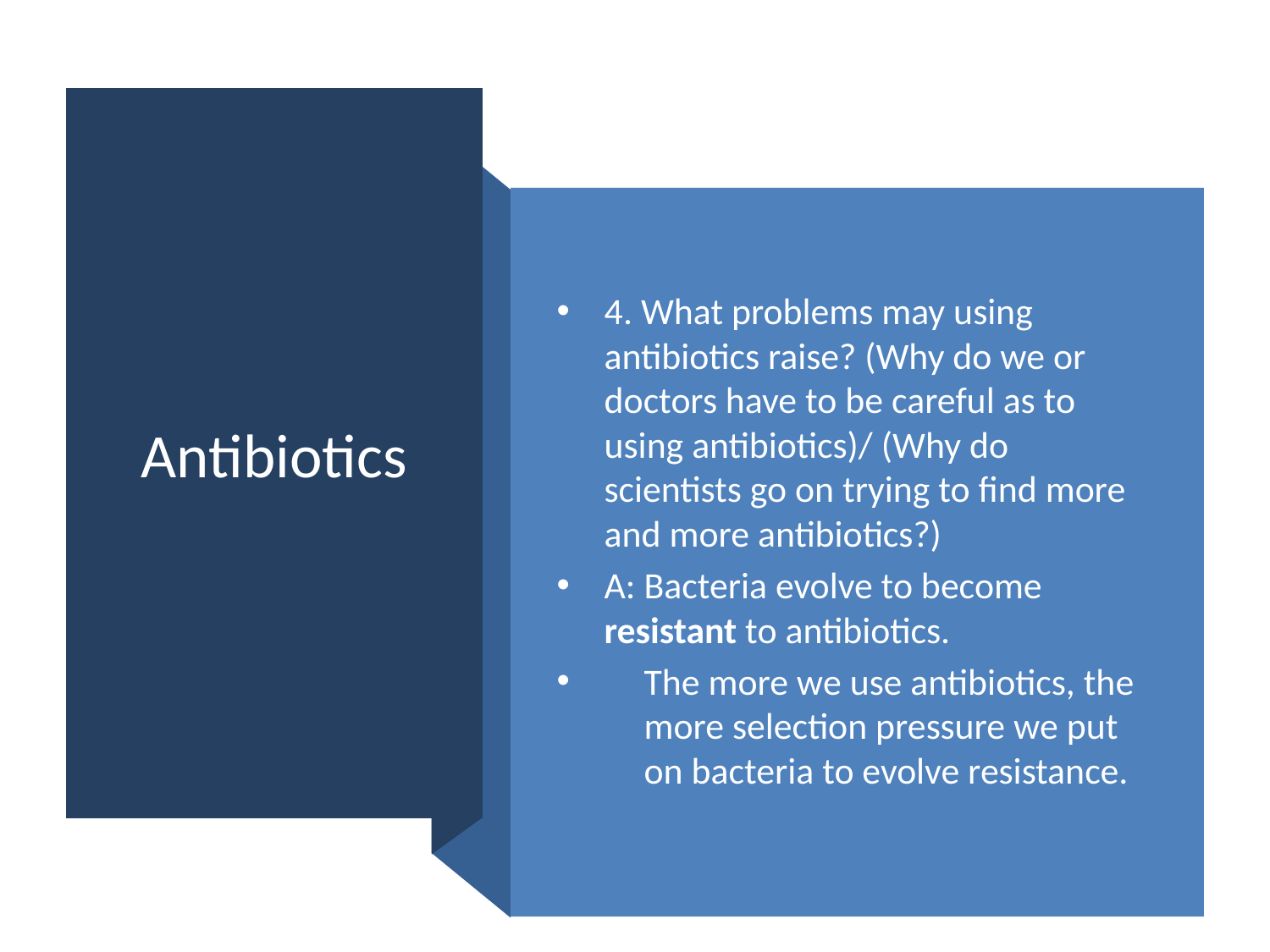

# Antibiotics

4. What problems may using antibiotics raise? (Why do we or doctors have to be careful as to using antibiotics)/ (Why do scientists go on trying to find more and more antibiotics?)
A: Bacteria evolve to become resistant to antibiotics.
The more we use antibiotics, the more selection pressure we put on bacteria to evolve resistance.